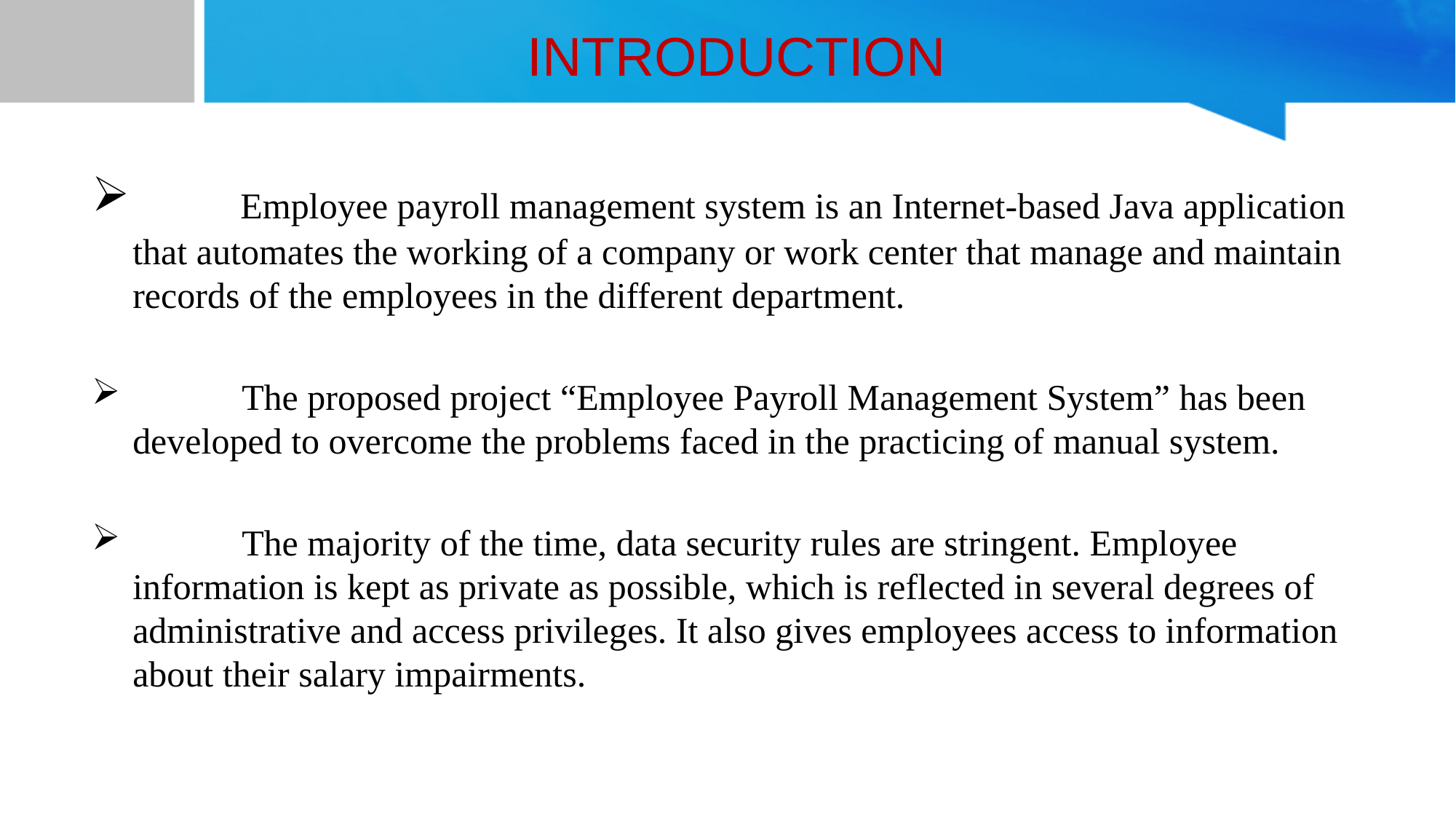

# INTRODUCTION
        Employee payroll management system is an Internet-based Java application that automates the working of a company or work center that manage and maintain records of the employees in the different department.

	The proposed project “Employee Payroll Management System” has been developed to overcome the problems faced in the practicing of manual system.

	The majority of the time, data security rules are stringent. Employee information is kept as private as possible, which is reflected in several degrees of administrative and access privileges. It also gives employees access to information about their salary impairments.